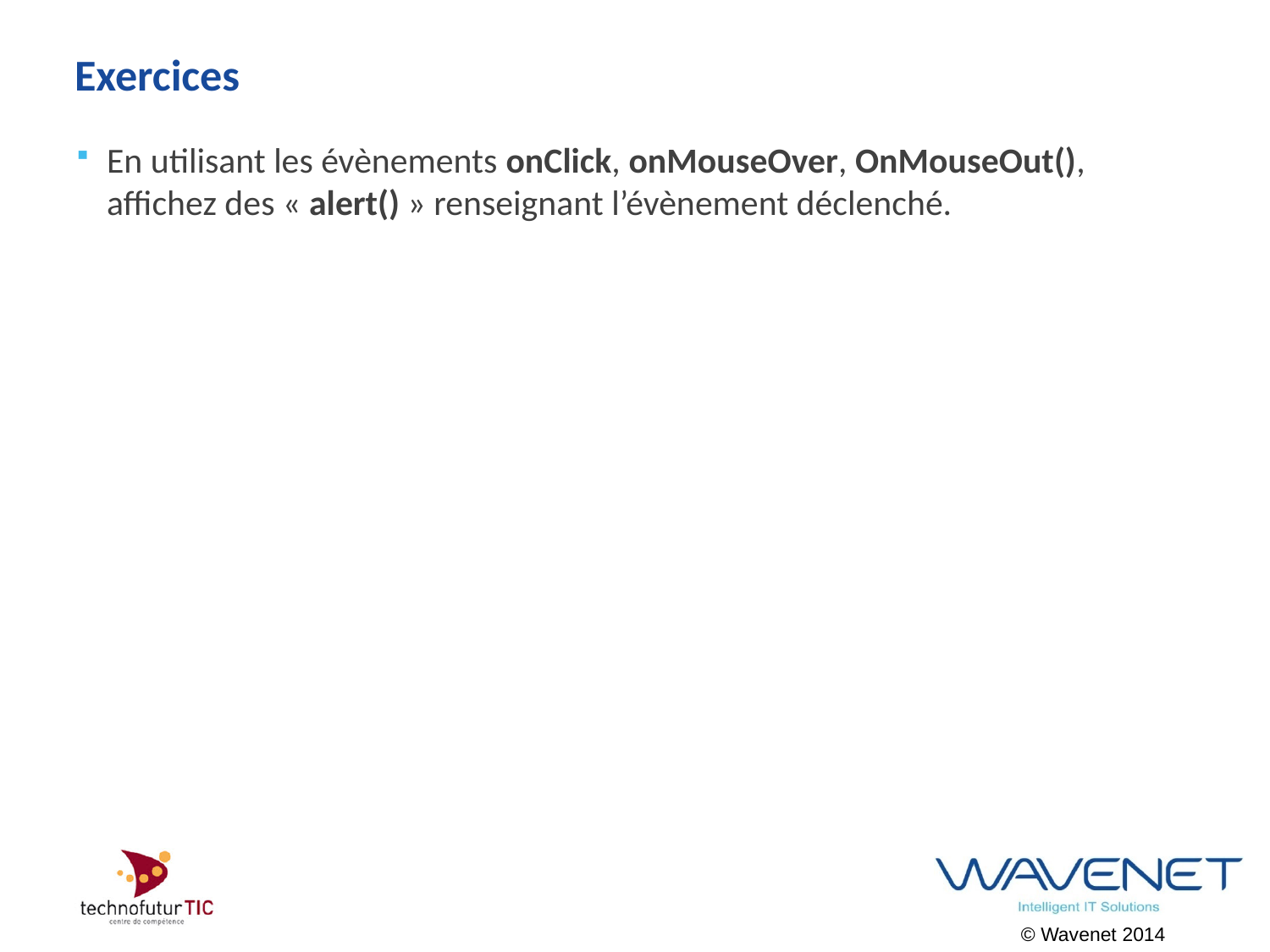

# Exercices
En utilisant les évènements onClick, onMouseOver, OnMouseOut(), affichez des « alert() » renseignant l’évènement déclenché.
© Wavenet 2014